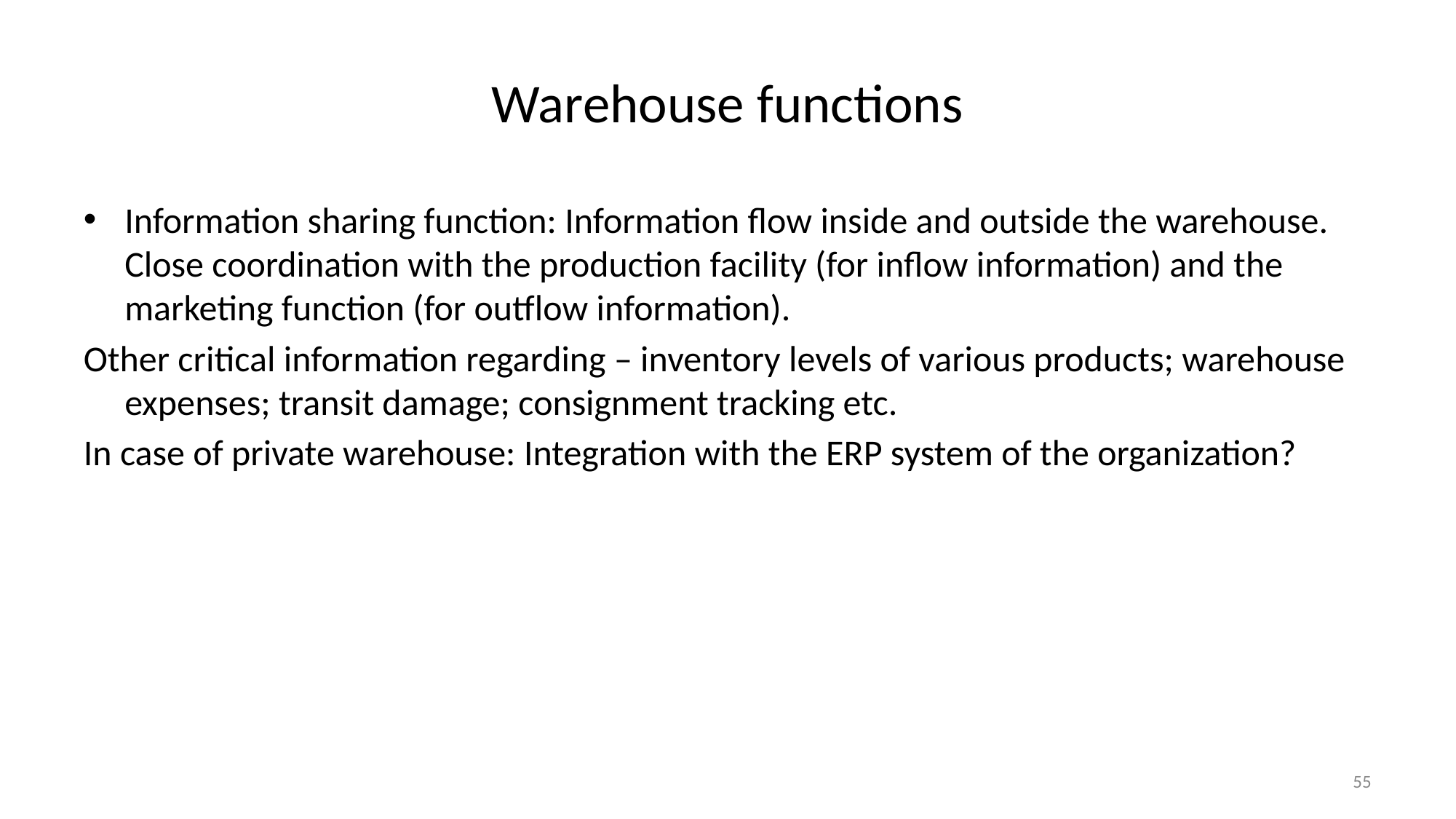

# Warehouse functions
Information sharing function: Information flow inside and outside the warehouse. Close coordination with the production facility (for inflow information) and the marketing function (for outflow information).
Other critical information regarding – inventory levels of various products; warehouse expenses; transit damage; consignment tracking etc.
In case of private warehouse: Integration with the ERP system of the organization?
55